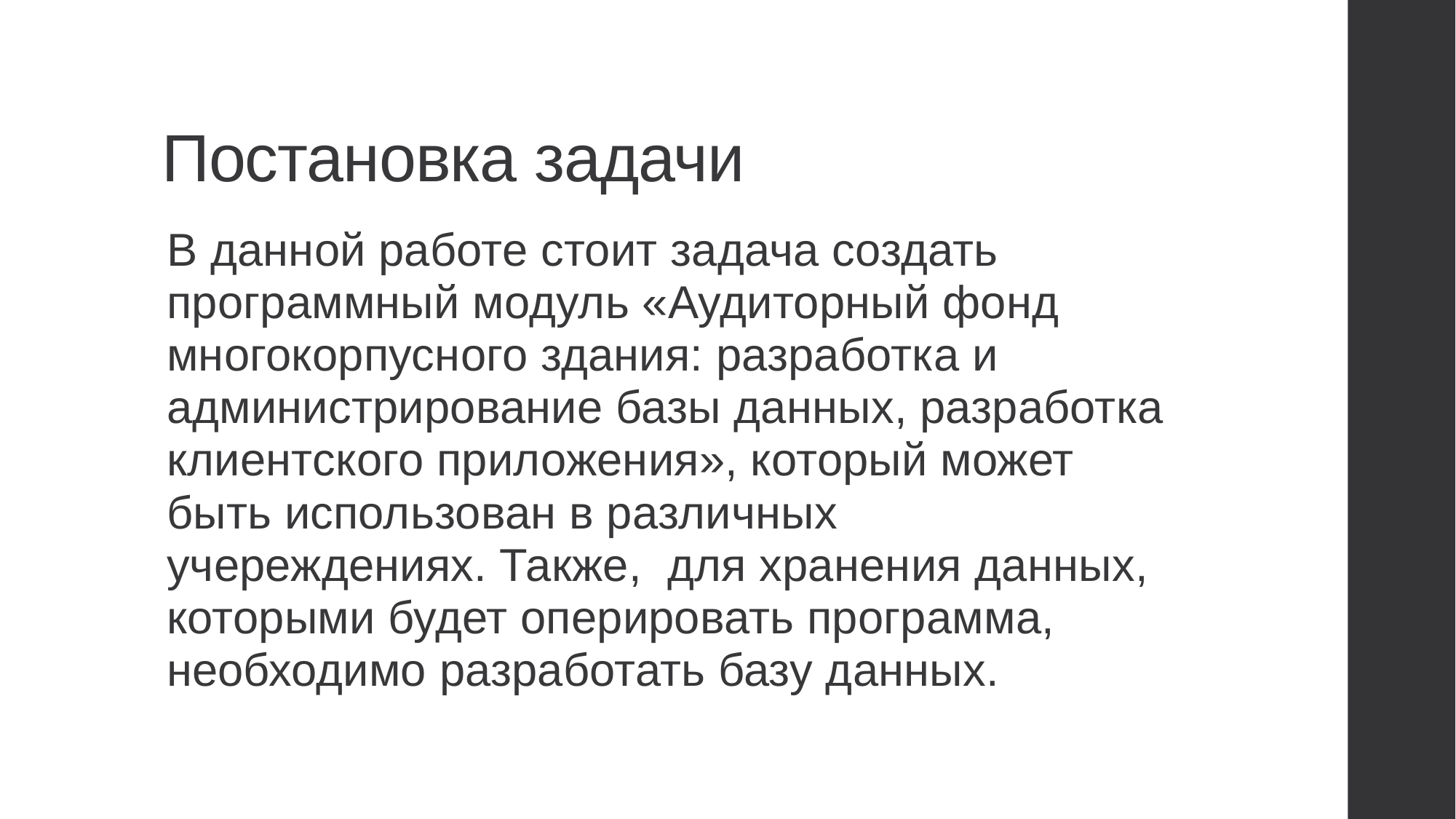

# Постановка задачи
В данной работе стоит задача создать программный модуль «Аудиторный фонд многокорпусного здания: разработка и администрирование базы данных, разработка клиентского приложения», который может быть использован в различных учереждениях. Также,  для хранения данных, которыми будет оперировать программа, необходимо разработать базу данных.